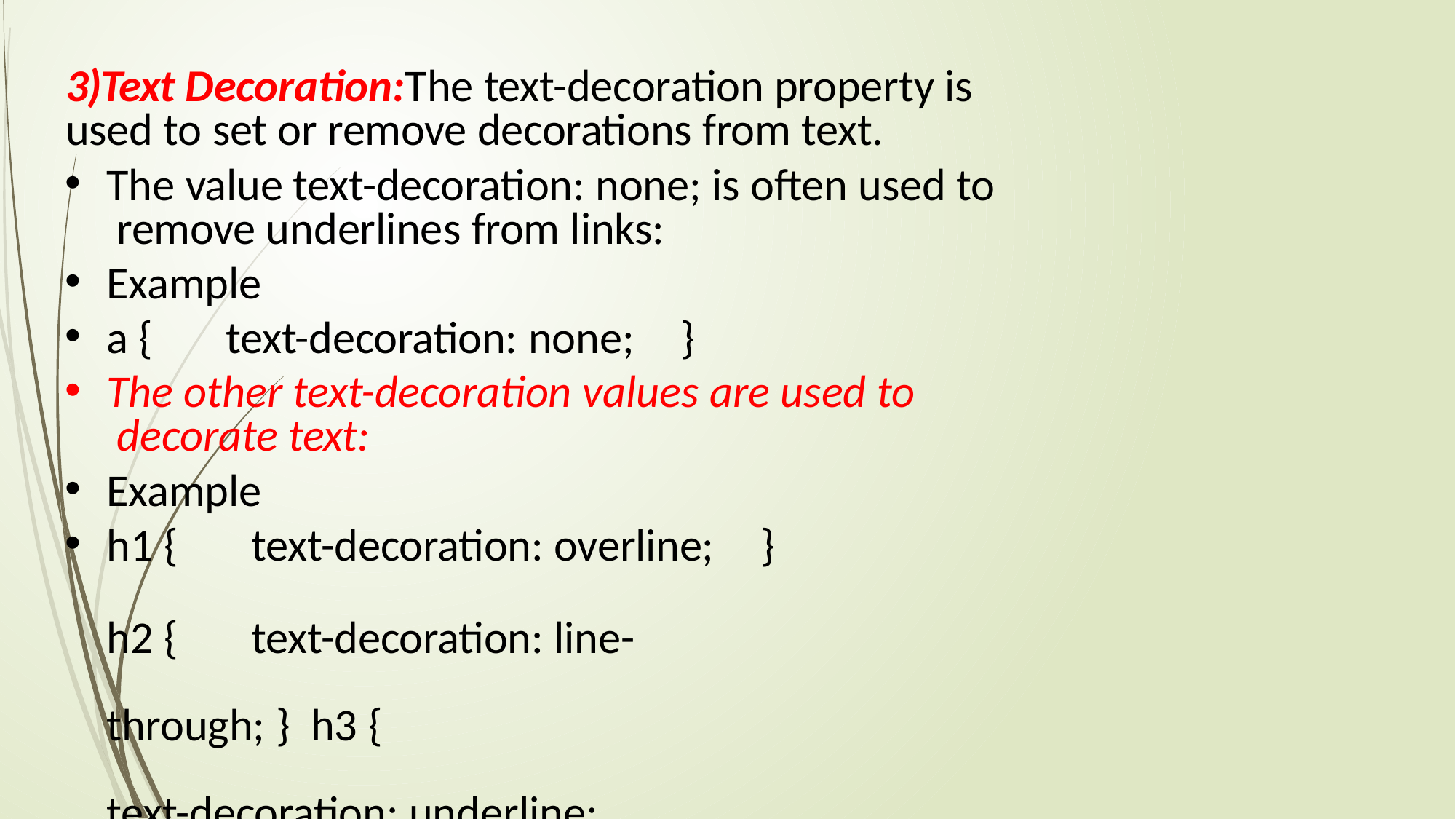

3)Text Decoration:The text-decoration property is  used to set or remove decorations from text.
The value text-decoration: none; is often used to  remove underlines from links:
Example
a {	text-decoration: none;	}
The other text-decoration values are used to  decorate text:
Example
h1 {	text-decoration: overline;	}
h2 {	text-decoration: line-through; }  h3 {	text-decoration: underline;	}